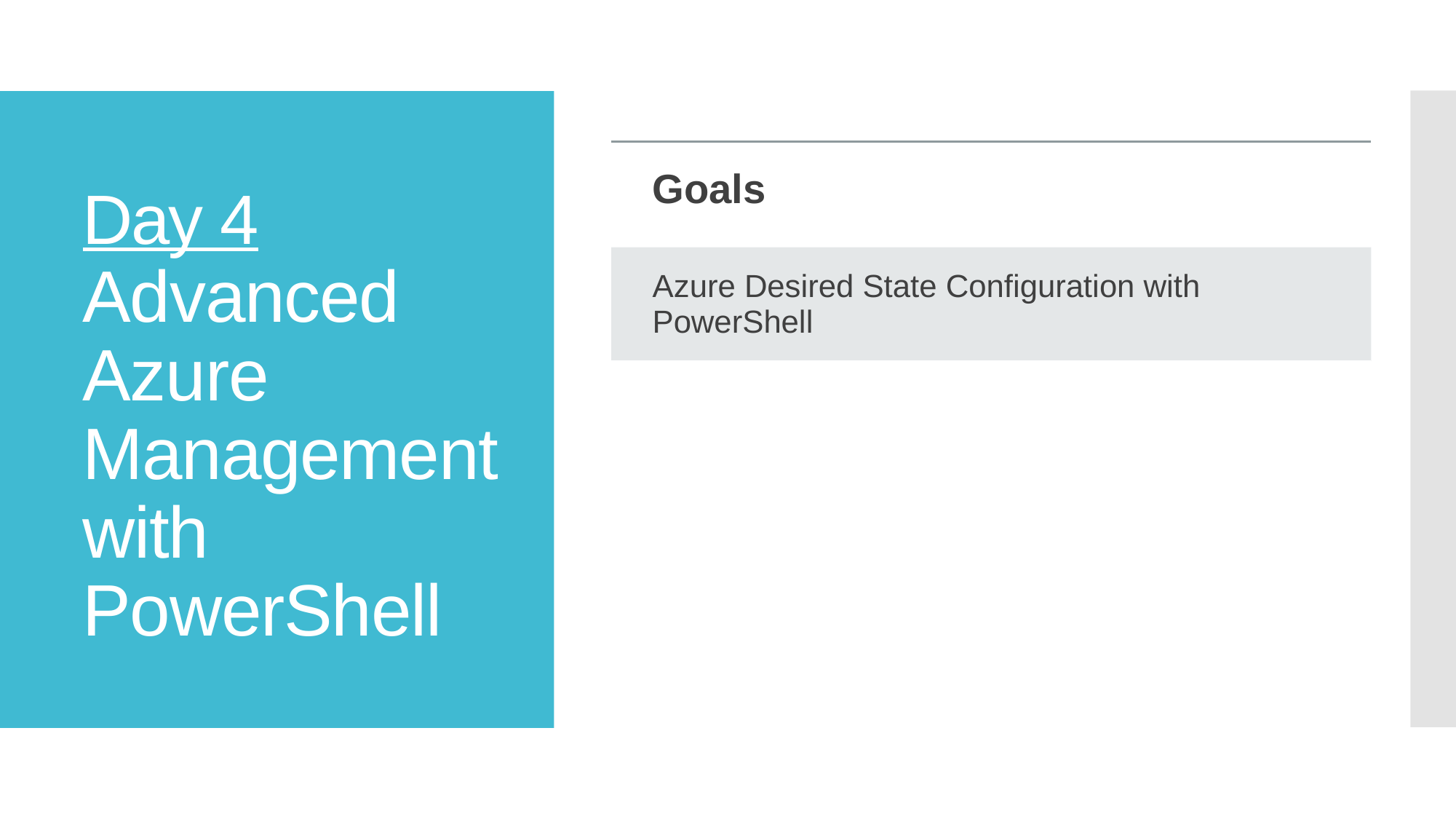

| Goals |
| --- |
| Azure Desired State Configuration with PowerShell |
# Day 4 Advanced Azure Management with PowerShell